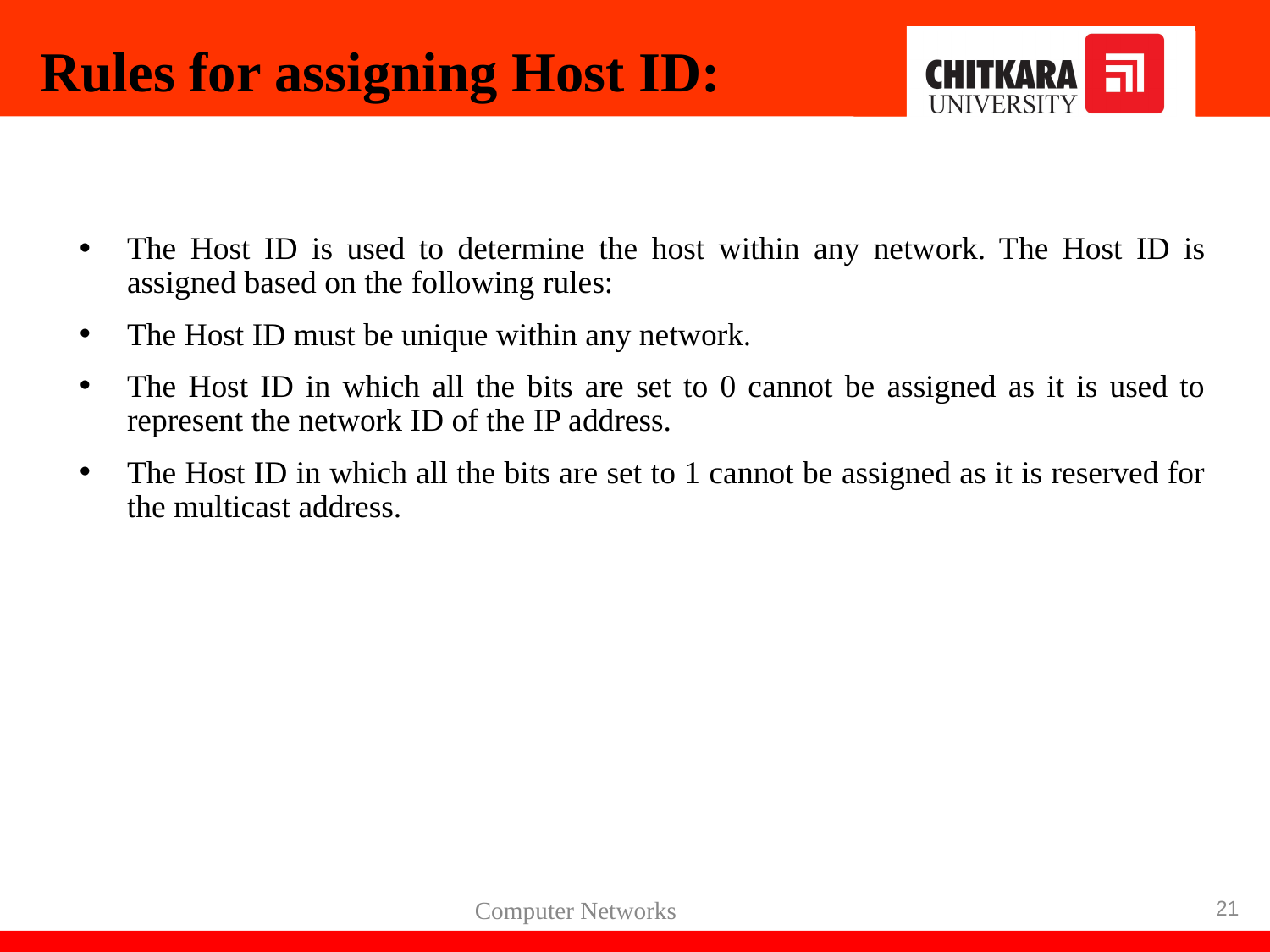

# Rules for assigning Host ID:
The Host ID is used to determine the host within any network. The Host ID is assigned based on the following rules:
The Host ID must be unique within any network.
The Host ID in which all the bits are set to 0 cannot be assigned as it is used to represent the network ID of the IP address.
The Host ID in which all the bits are set to 1 cannot be assigned as it is reserved for the multicast address.
21
Computer Networks